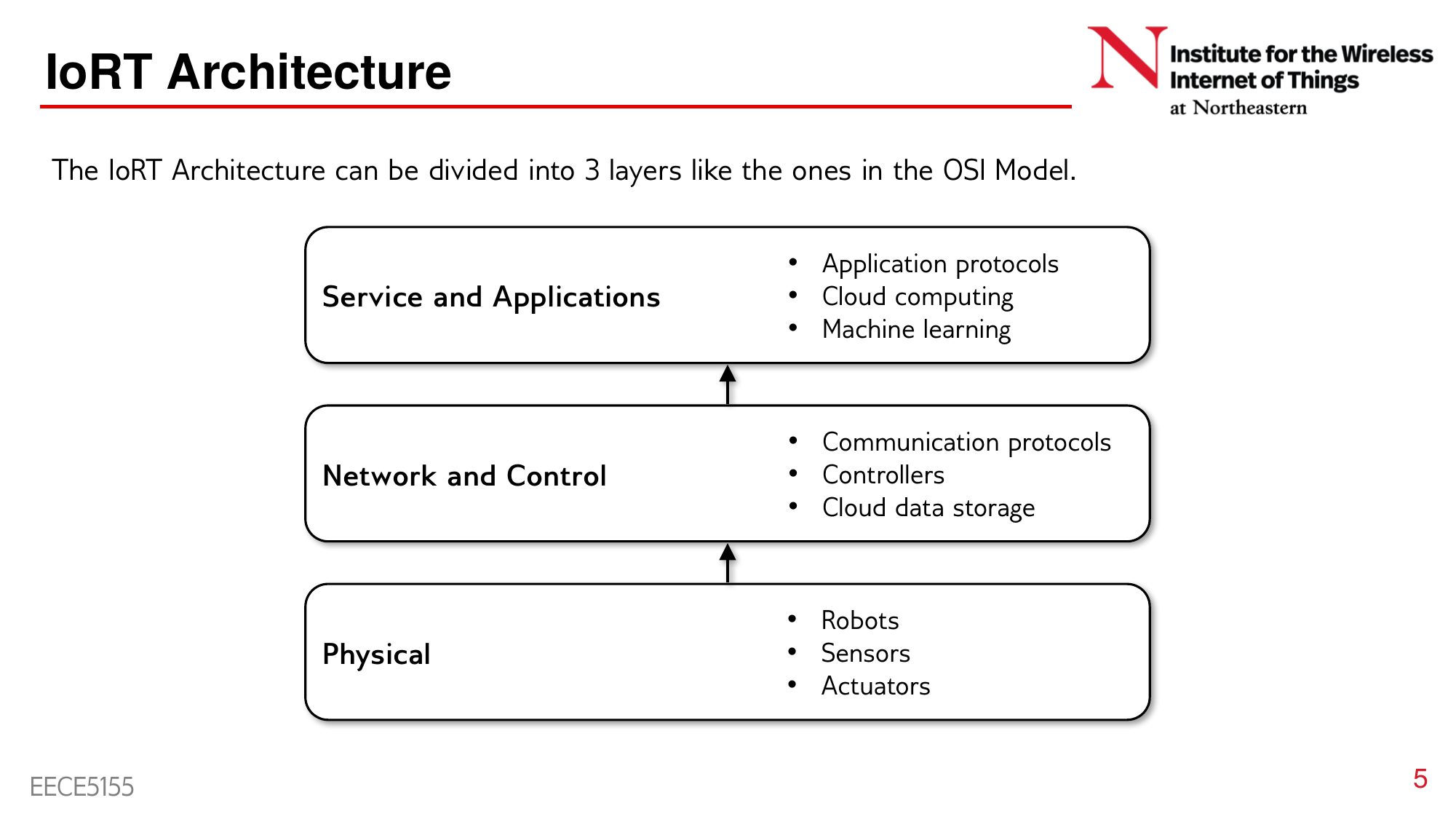

# IoRT Architecture
The IoRT Architecture can be divided into 3 layers like the ones in the OSI Model.
Service and Applications
Application protocols
Cloud computing
Machine learning
Network and Control
Communication protocols
Controllers
Cloud data storage
Physical
Robots
Sensors
Actuators
5
EECE5155